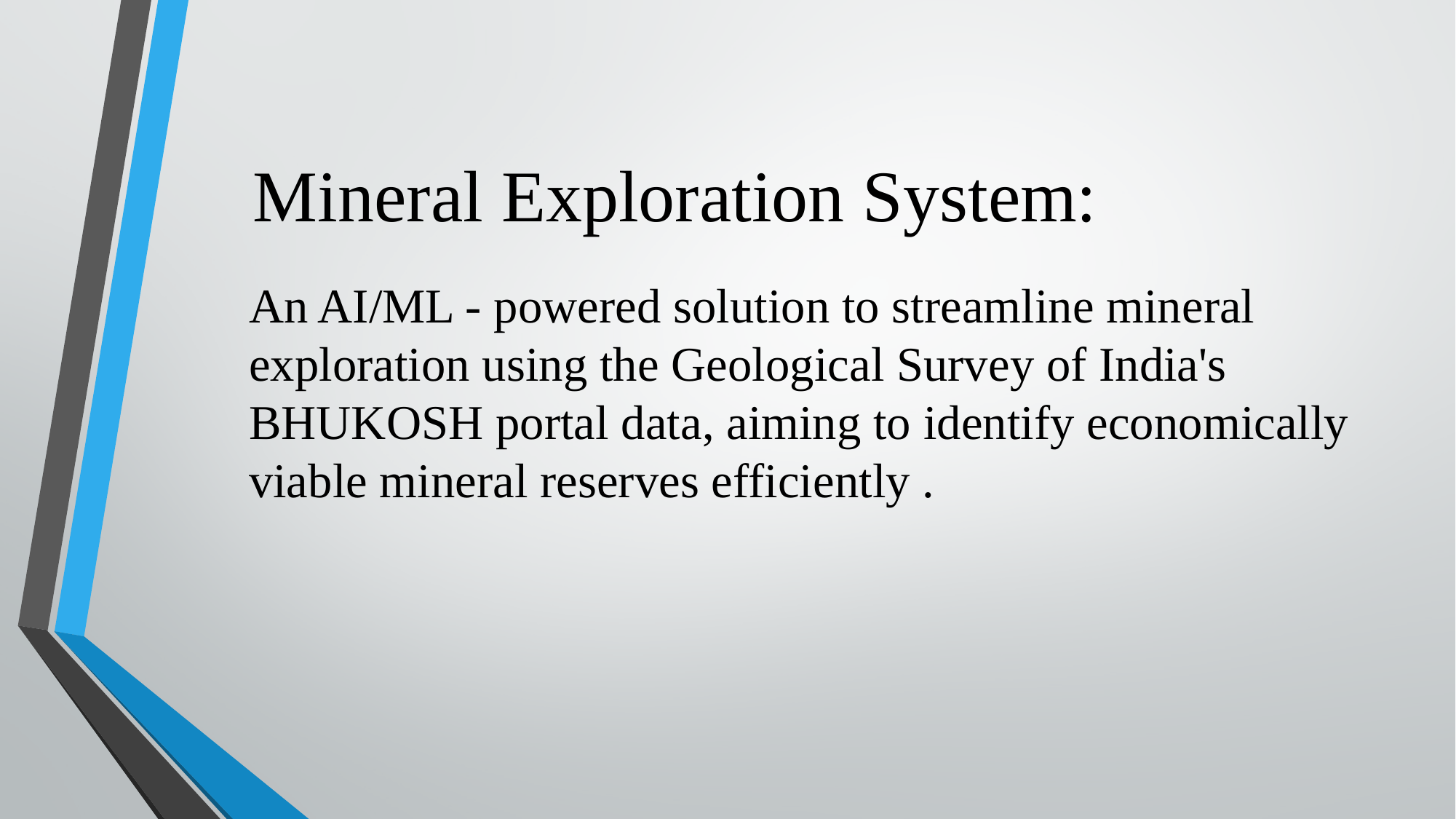

# Mineral Exploration System:
An AI/ML - powered solution to streamline mineral exploration using the Geological Survey of India's BHUKOSH portal data, aiming to identify economically viable mineral reserves efficiently .